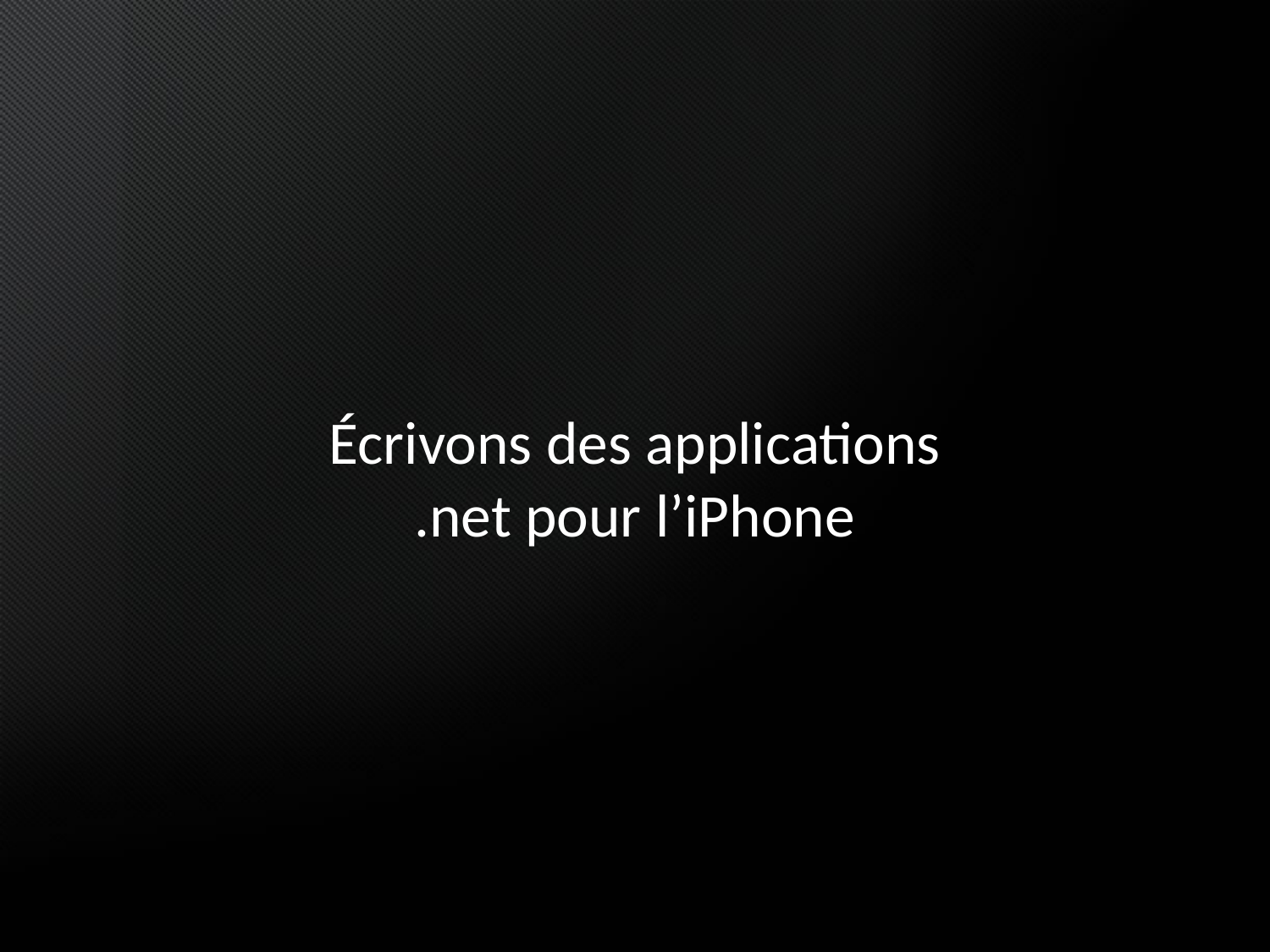

# Écrivons des applications .net pour l’iPhone